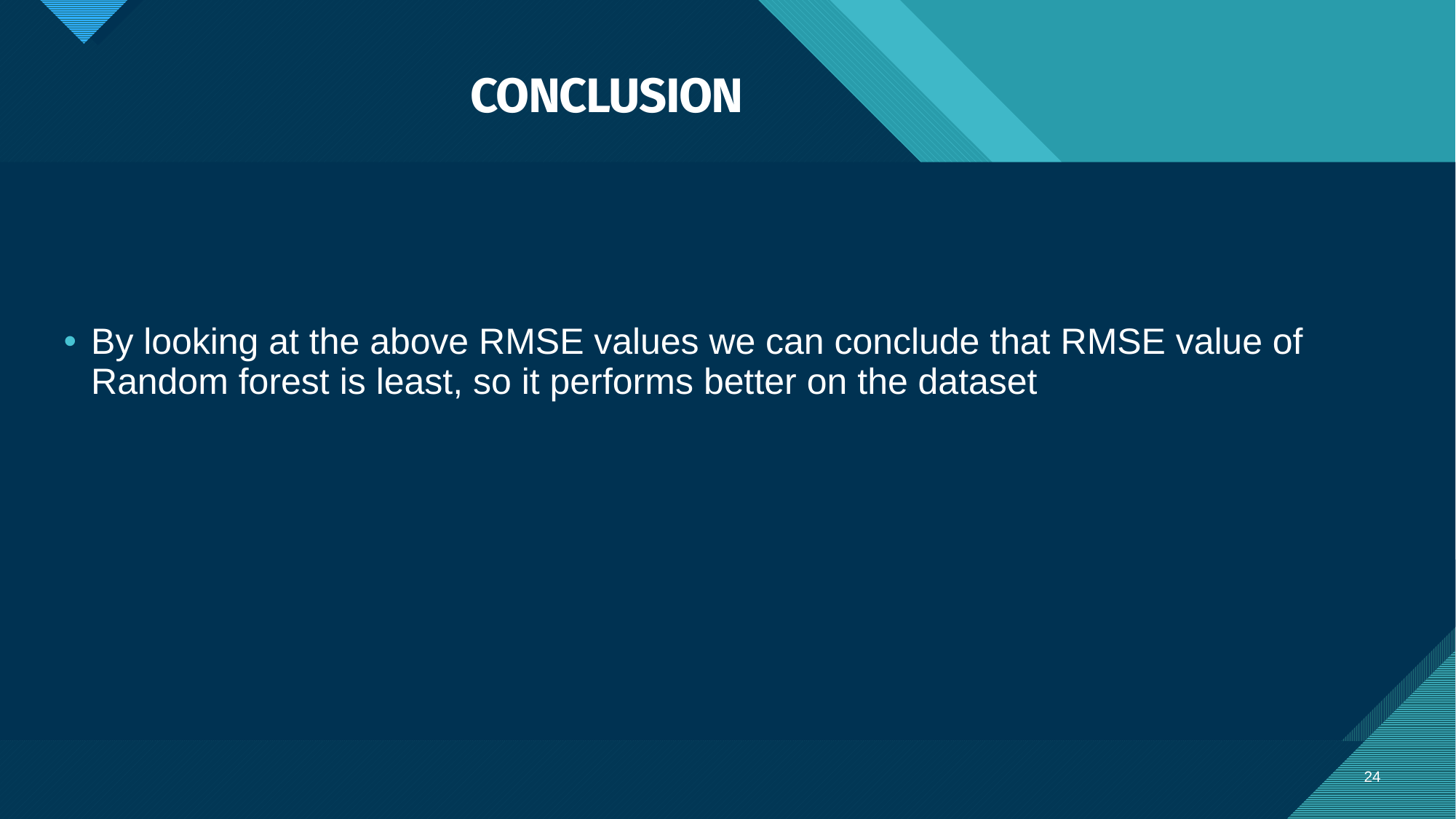

# CONCLUSION

By looking at the above RMSE values we can conclude that RMSE value of Random forest is least, so it performs better on the dataset
24